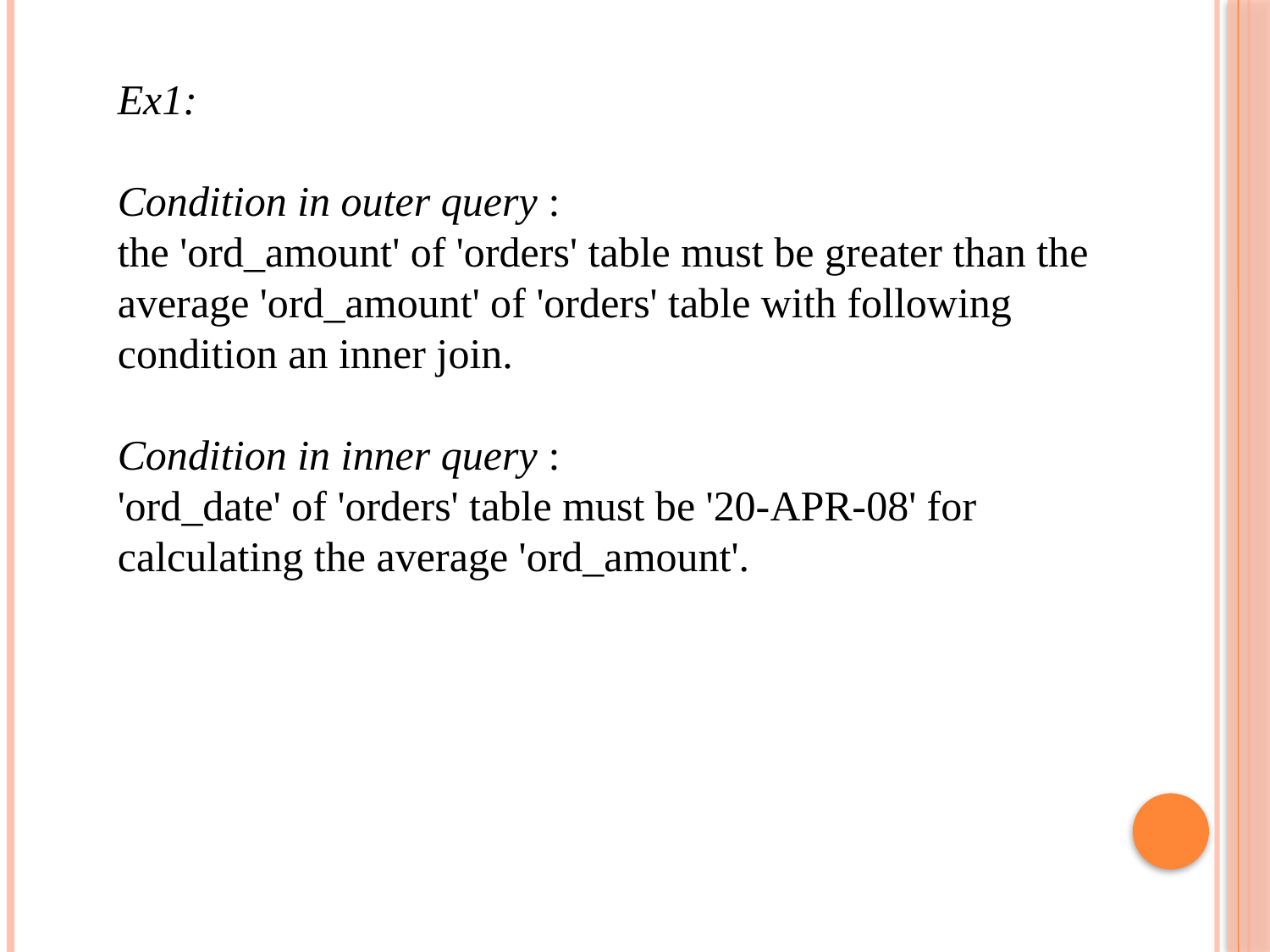

Ex1:

Condition in outer query : 
the 'ord_amount' of 'orders' table must be greater than the average 'ord_amount' of 'orders' table with following condition an inner join.

Condition in inner query : 
'ord_date' of 'orders' table must be '20-APR-08' for calculating the average 'ord_amount'.